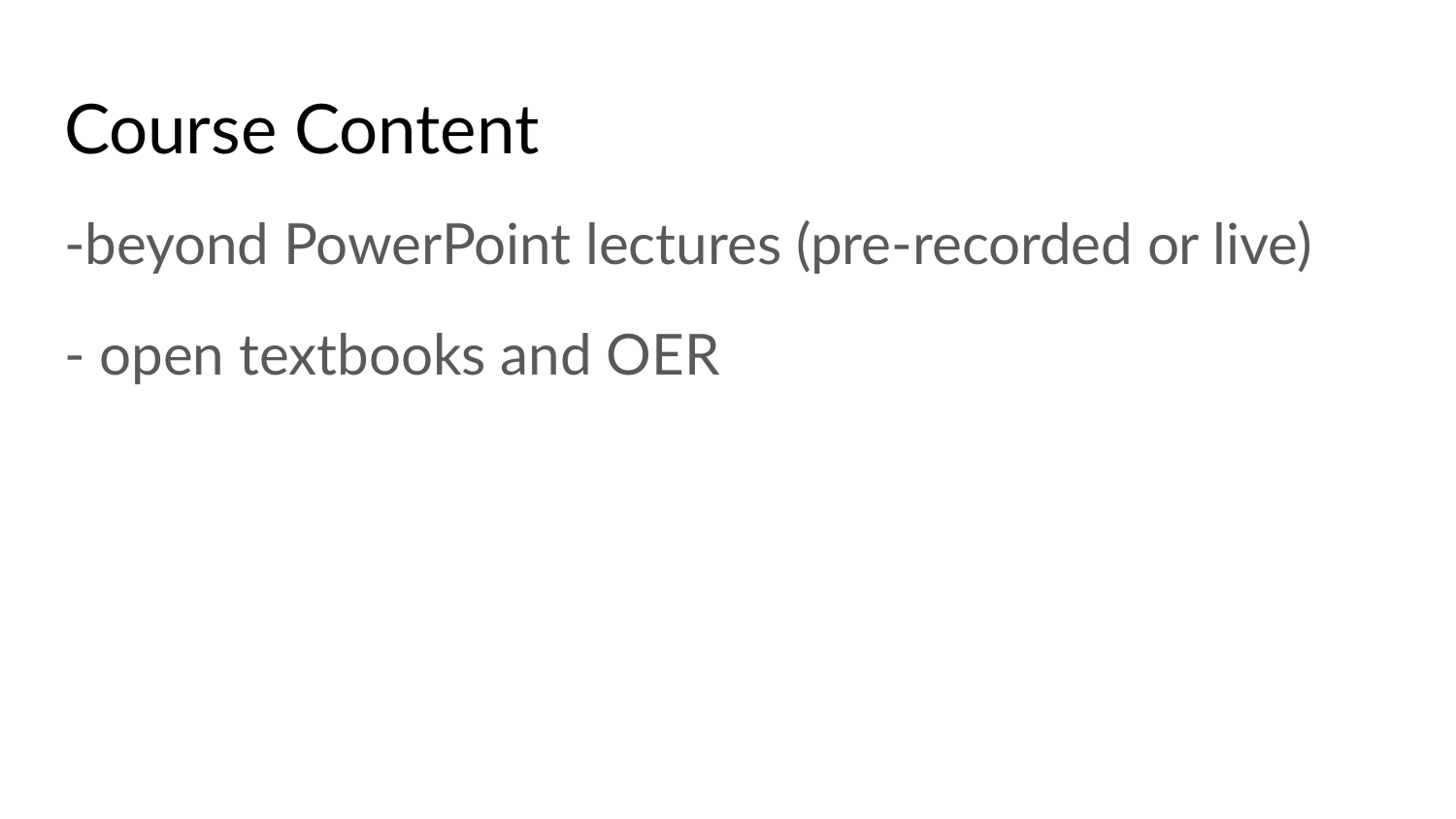

# Course Content
-beyond PowerPoint lectures (pre-recorded or live)
- open textbooks and OER